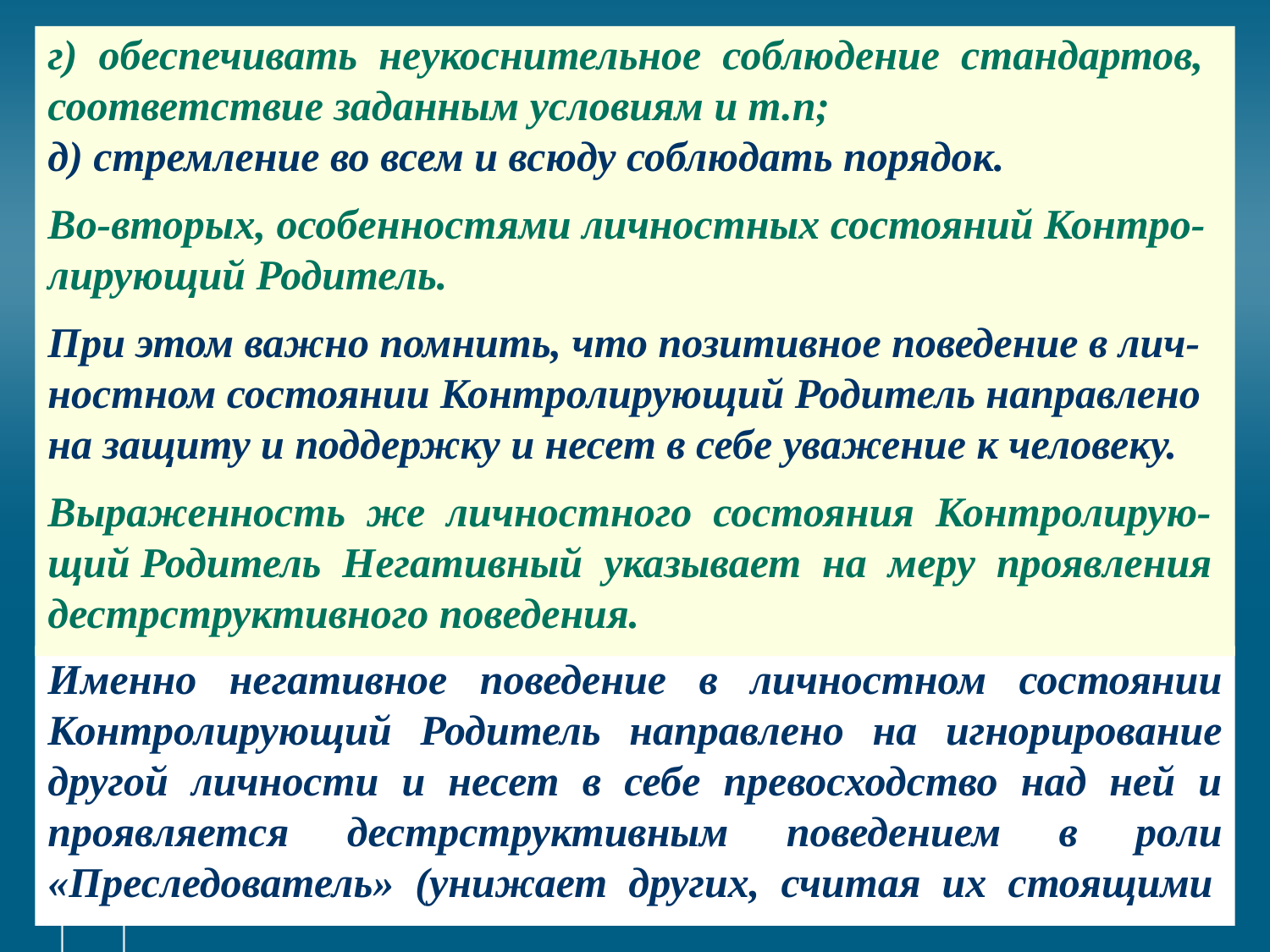

# г)  обеспечивать  неукоснительное  соблюдение  стандартов, соответствие заданным условиям и т.п; д) стремление во всем и всюду соблюдать порядок. Во-вторых, особенностями личностных состояний Контро-лирующий Родитель. При этом важно помнить, что позитивное поведение в лич-ностном состоянии Контролирующий Родитель направлено на защиту и поддержку и несет в себе уважение к человеку. Выраженность  же  личностного  состояния  Контролирую-щий Родитель  Негативный  указывает  на  меру  проявления дестрструктивного поведения.
Именно негативное поведение в личностном состоянии Контролирующий Родитель направлено на игнорирование другой личности и несет в себе превосходство над ней и проявляется дестрструктивным поведением в роли «Преследователь»  (унижает  других,  считая  их  стоящими